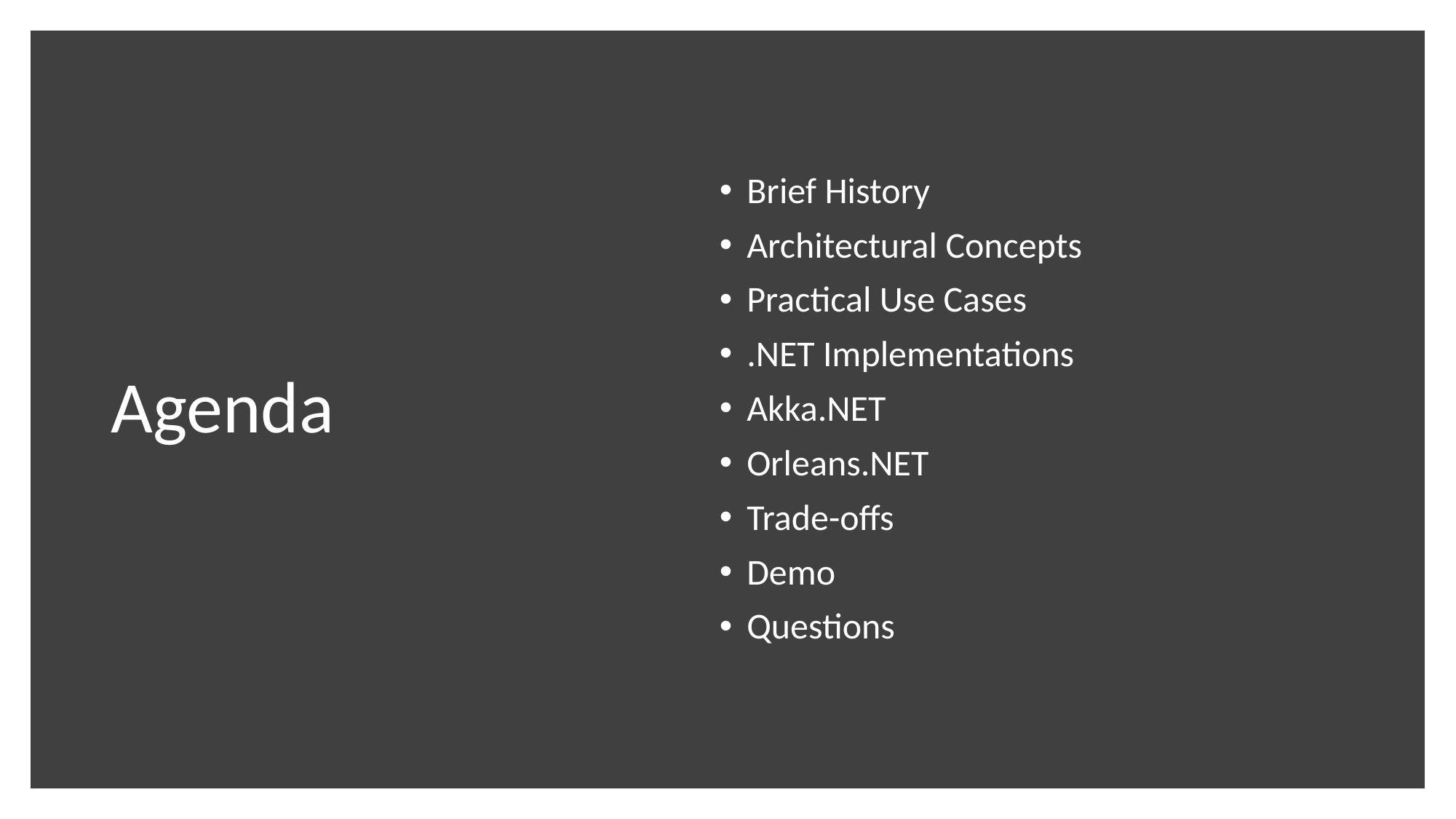

# Agenda
Brief History
Architectural Concepts
Practical Use Cases
.NET Implementations
Akka.NET
Orleans.NET
Trade-offs
Demo
Questions